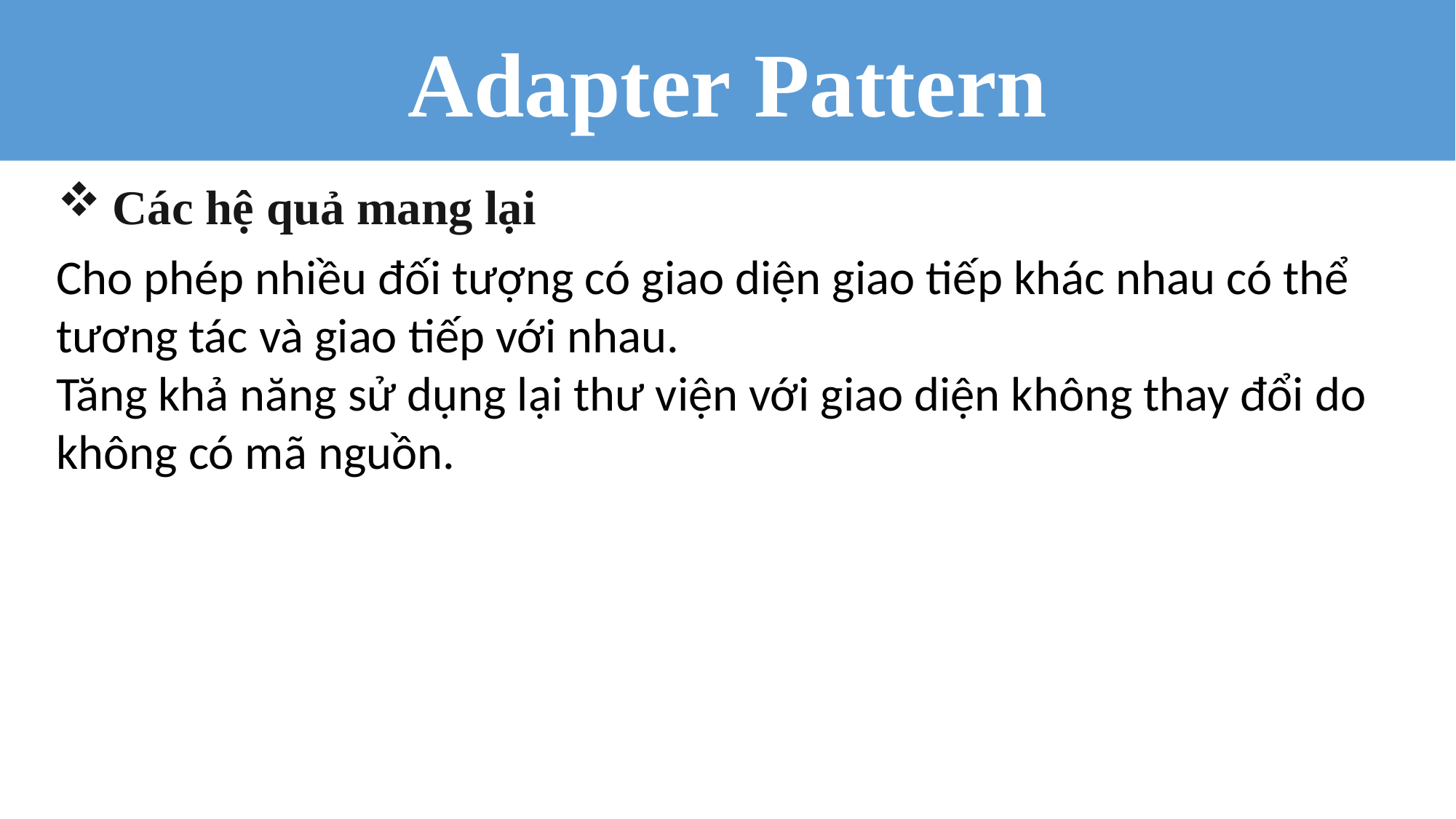

Adapter Pattern
Các hệ quả mang lại
Cho phép nhiều đối tượng có giao diện giao tiếp khác nhau có thể tương tác và giao tiếp với nhau.
Tăng khả năng sử dụng lại thư viện với giao diện không thay đổi do không có mã nguồn.